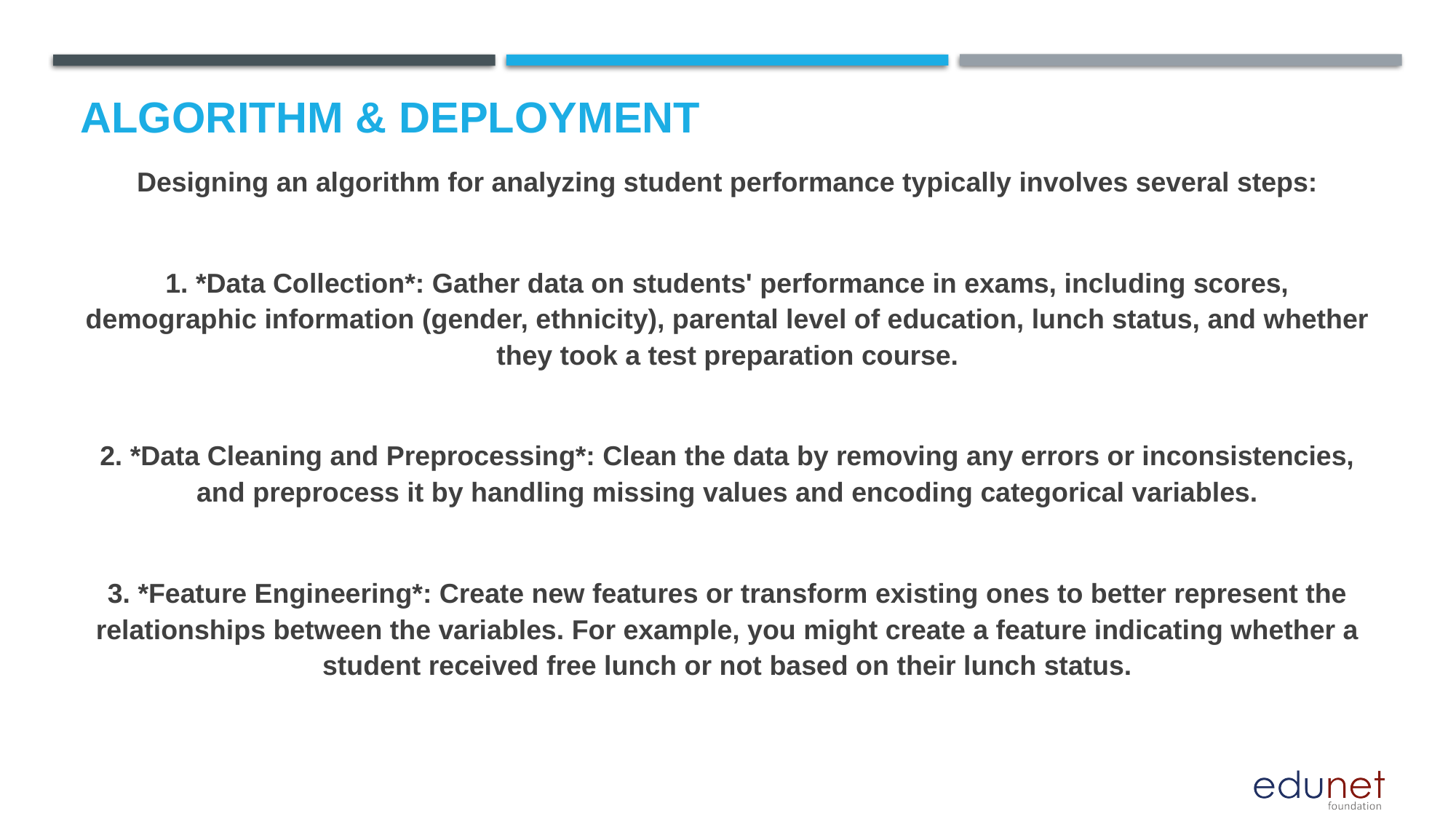

# Algorithm & Deployment
Designing an algorithm for analyzing student performance typically involves several steps:

1. *Data Collection*: Gather data on students' performance in exams, including scores, demographic information (gender, ethnicity), parental level of education, lunch status, and whether they took a test preparation course.

2. *Data Cleaning and Preprocessing*: Clean the data by removing any errors or inconsistencies, and preprocess it by handling missing values and encoding categorical variables.

3. *Feature Engineering*: Create new features or transform existing ones to better represent the relationships between the variables. For example, you might create a feature indicating whether a student received free lunch or not based on their lunch status.